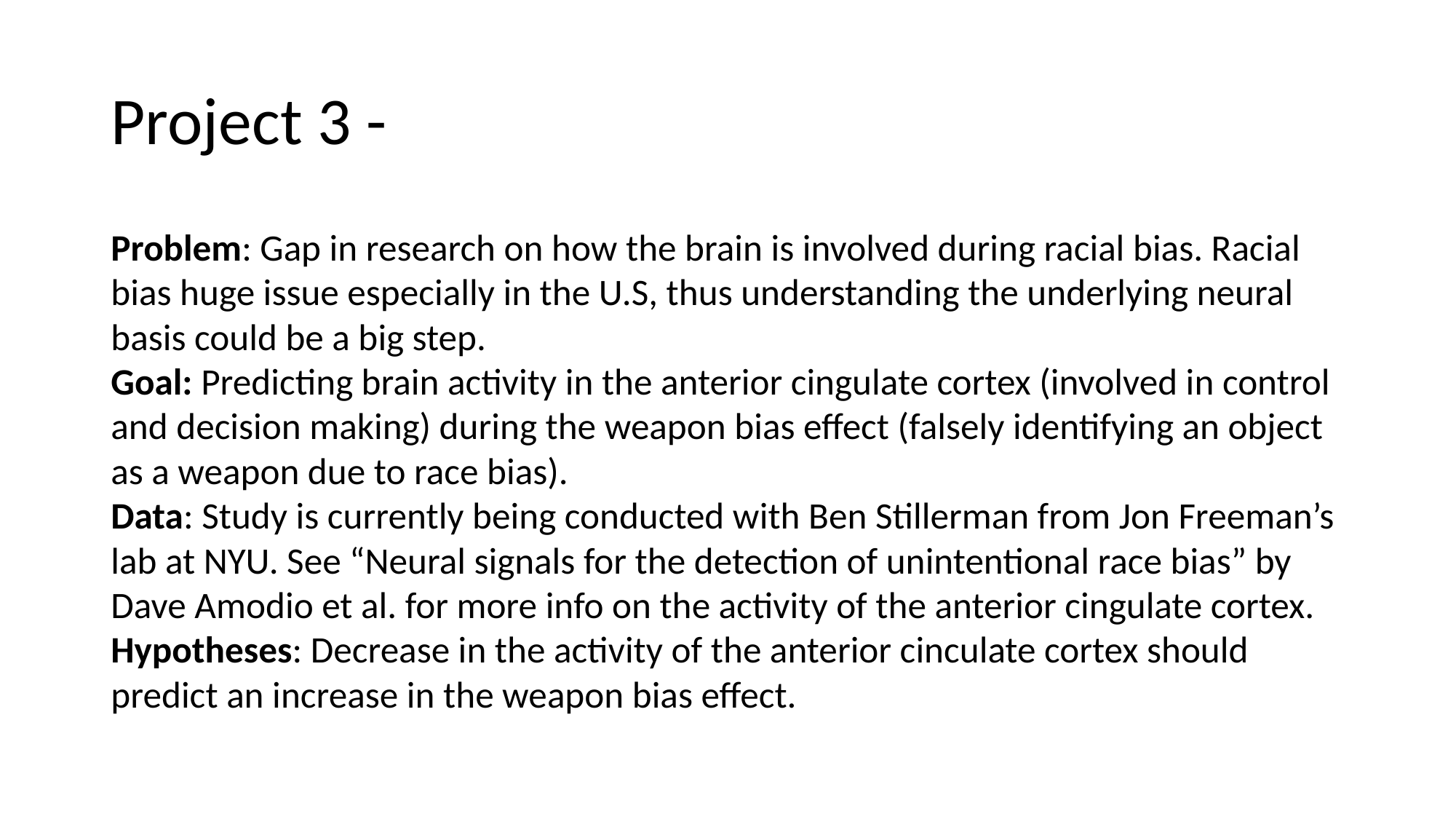

# Project 3 -
Problem: Gap in research on how the brain is involved during racial bias. Racial bias huge issue especially in the U.S, thus understanding the underlying neural basis could be a big step.
Goal: Predicting brain activity in the anterior cingulate cortex (involved in control and decision making) during the weapon bias effect (falsely identifying an object as a weapon due to race bias).
Data: Study is currently being conducted with Ben Stillerman from Jon Freeman’s lab at NYU. See “Neural signals for the detection of unintentional race bias” by Dave Amodio et al. for more info on the activity of the anterior cingulate cortex.
Hypotheses: Decrease in the activity of the anterior cinculate cortex should predict an increase in the weapon bias effect.